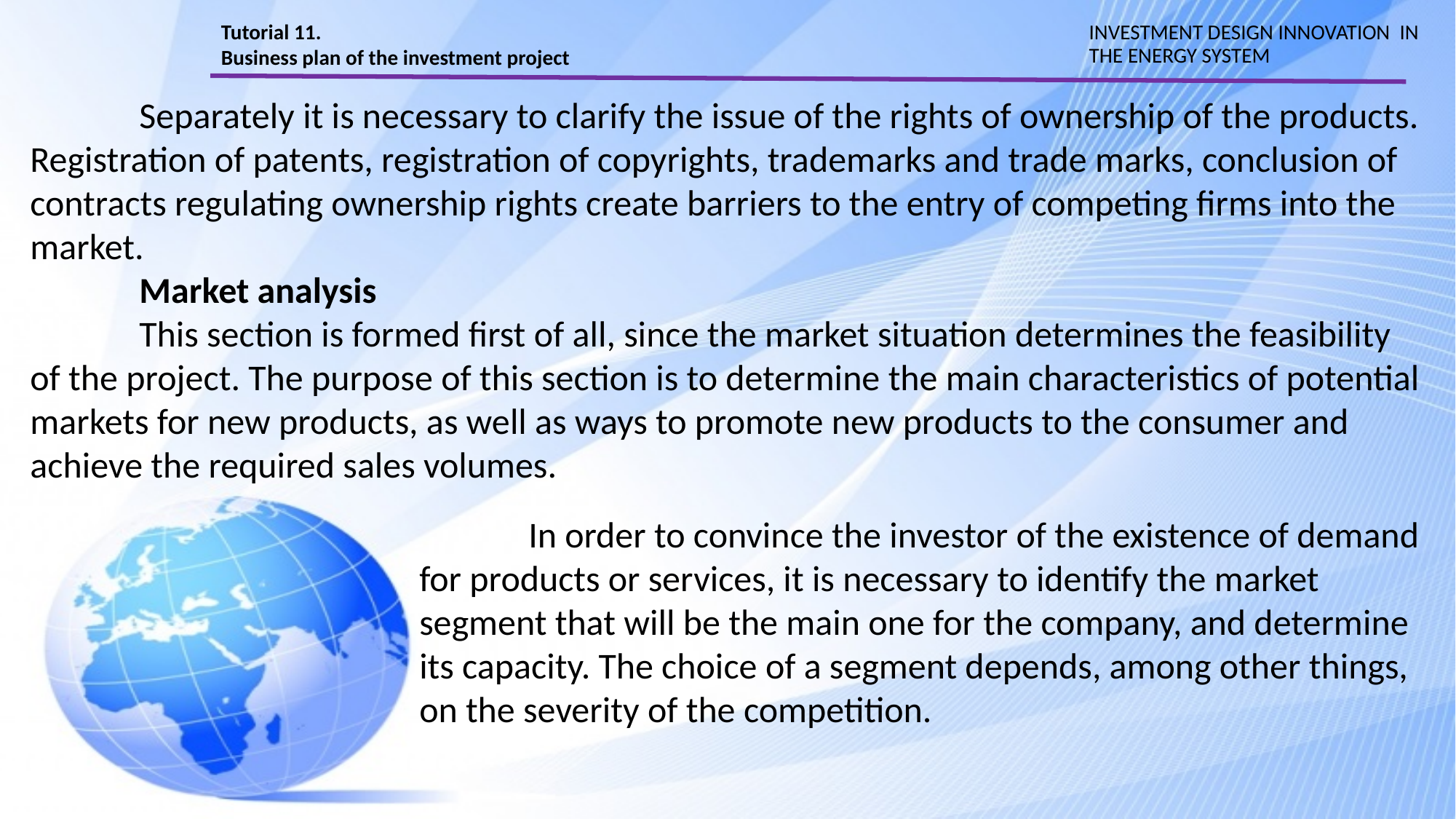

Tutorial 11.
Business plan of the investment project
INVESTMENT DESIGN INNOVATION  IN
THE ENERGY SYSTEM
	Separately it is necessary to clarify the issue of the rights of ownership of the products. Registration of patents, registration of copyrights, trademarks and trade marks, conclusion of contracts regulating ownership rights create barriers to the entry of competing firms into the market.
	Market analysis
	This section is formed first of all, since the market situation determines the feasibility of the project. The purpose of this section is to determine the main characteristics of potential markets for new products, as well as ways to promote new products to the consumer and achieve the required sales volumes.
	In order to convince the investor of the existence of demand for products or services, it is necessary to identify the market segment that will be the main one for the company, and determine its capacity. The choice of a segment depends, among other things, on the severity of the competition.